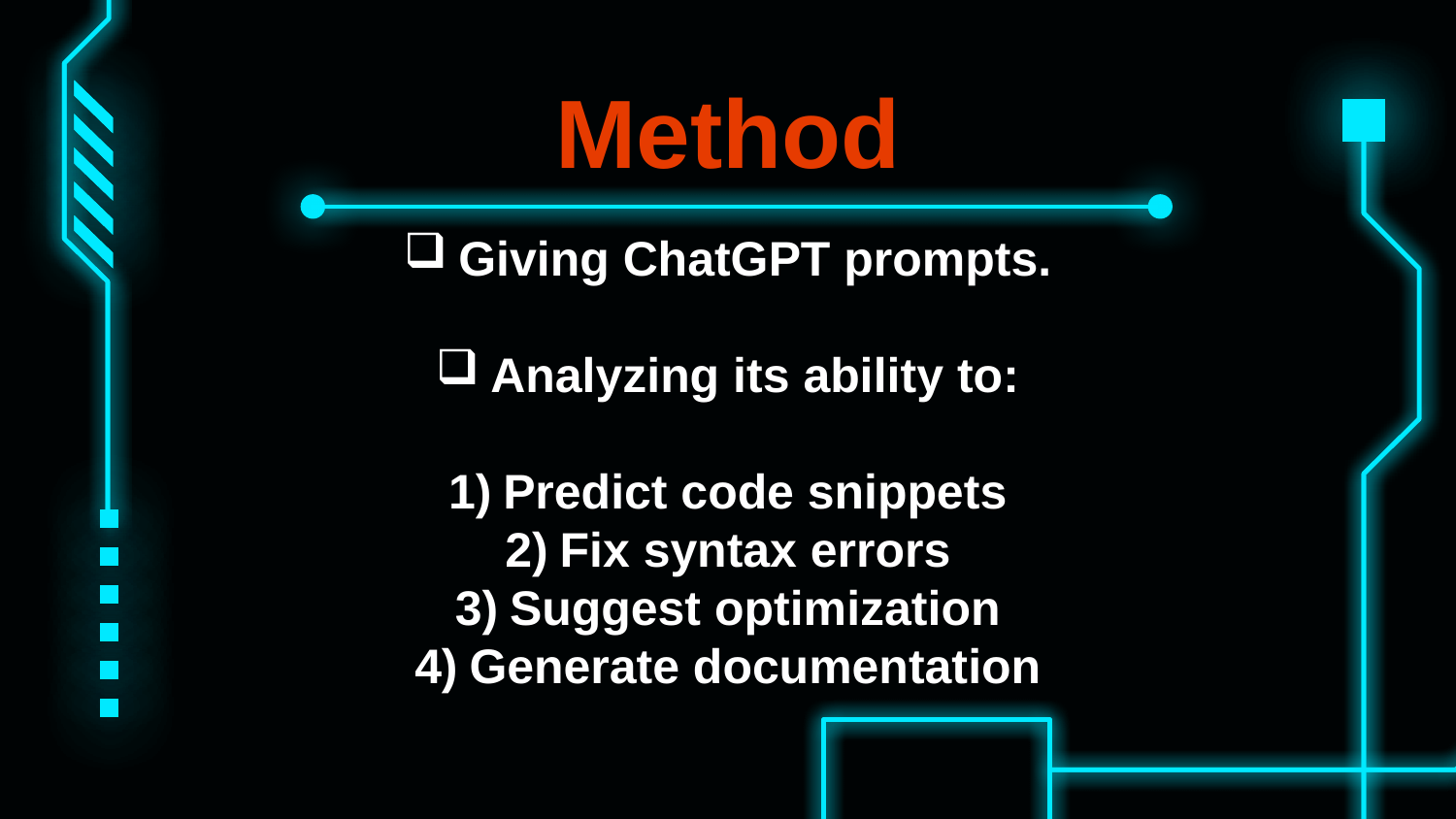

# Method

Giving ChatGPT prompts.

Analyzing its ability to:

Predict code snippets
Fix syntax errors
Suggest optimization
Generate documentation